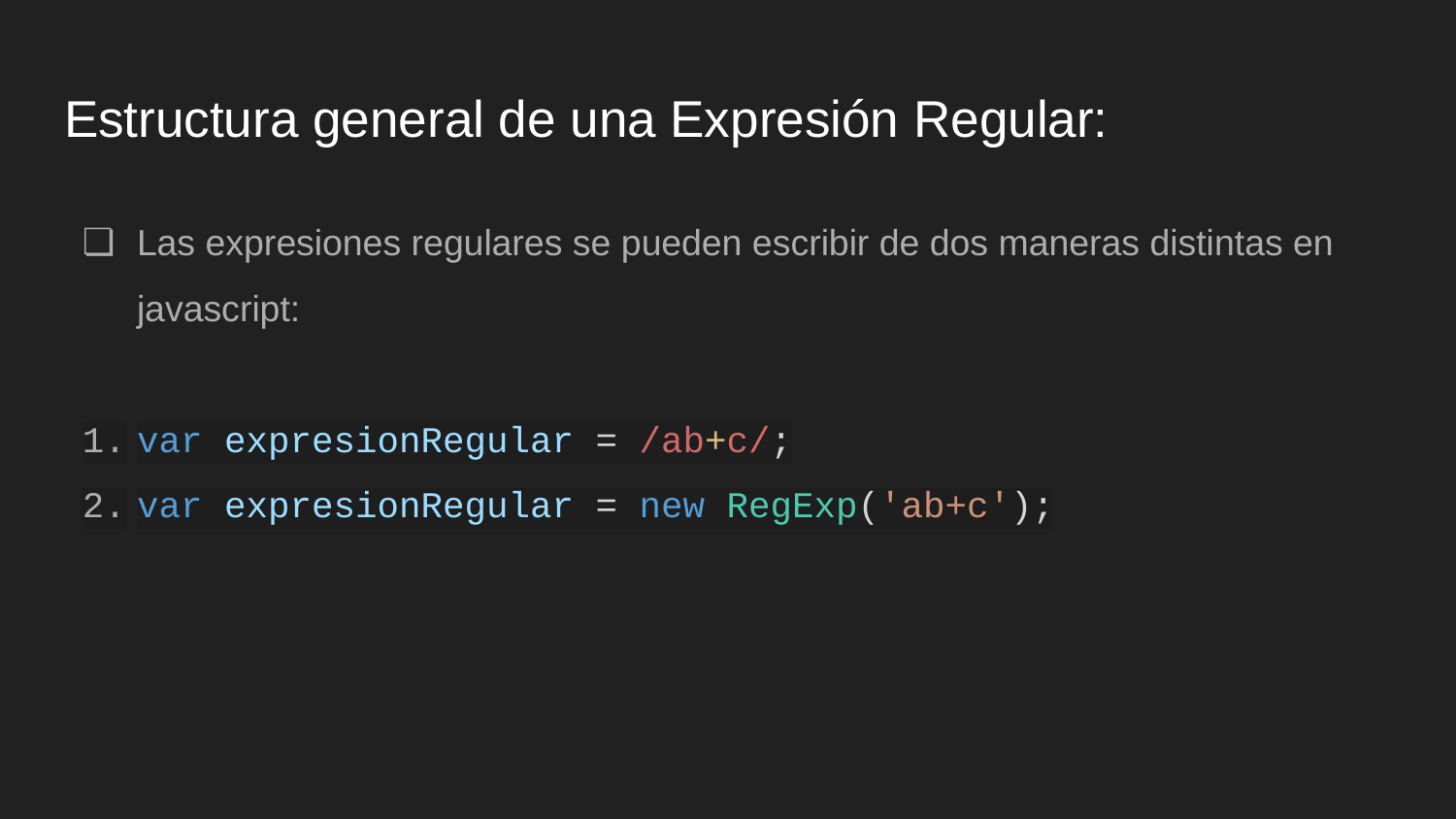

# Estructura general de una Expresión Regular:
Las expresiones regulares se pueden escribir de dos maneras distintas en javascript:

var expresionRegular = /ab+c/;
var expresionRegular = new RegExp('ab+c');